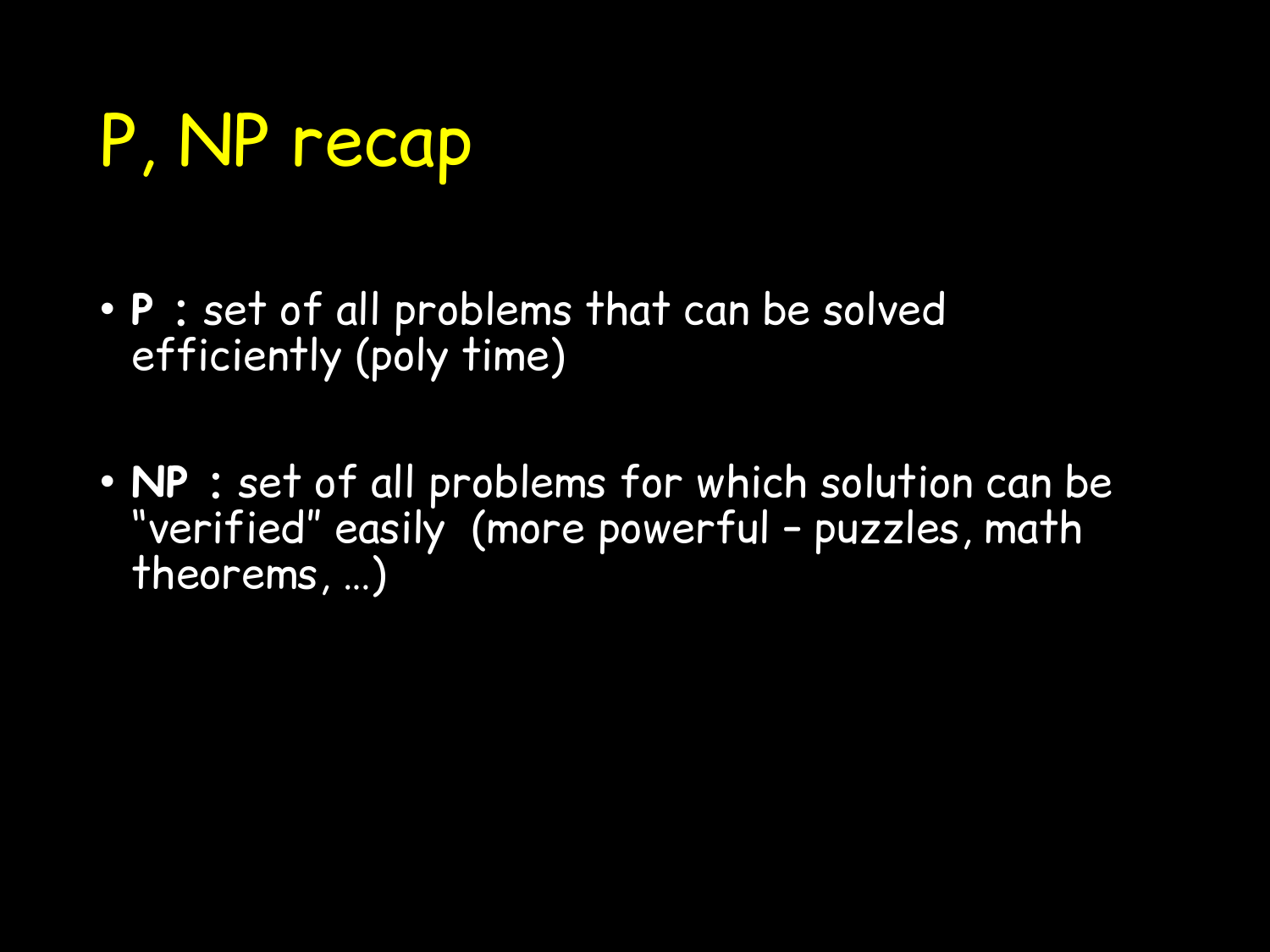

# P, NP recap

P : set of all problems that can be solved efficiently (poly time)

NP : set of all problems for which solution can be “verified” easily  (more powerful – puzzles, math theorems, …)